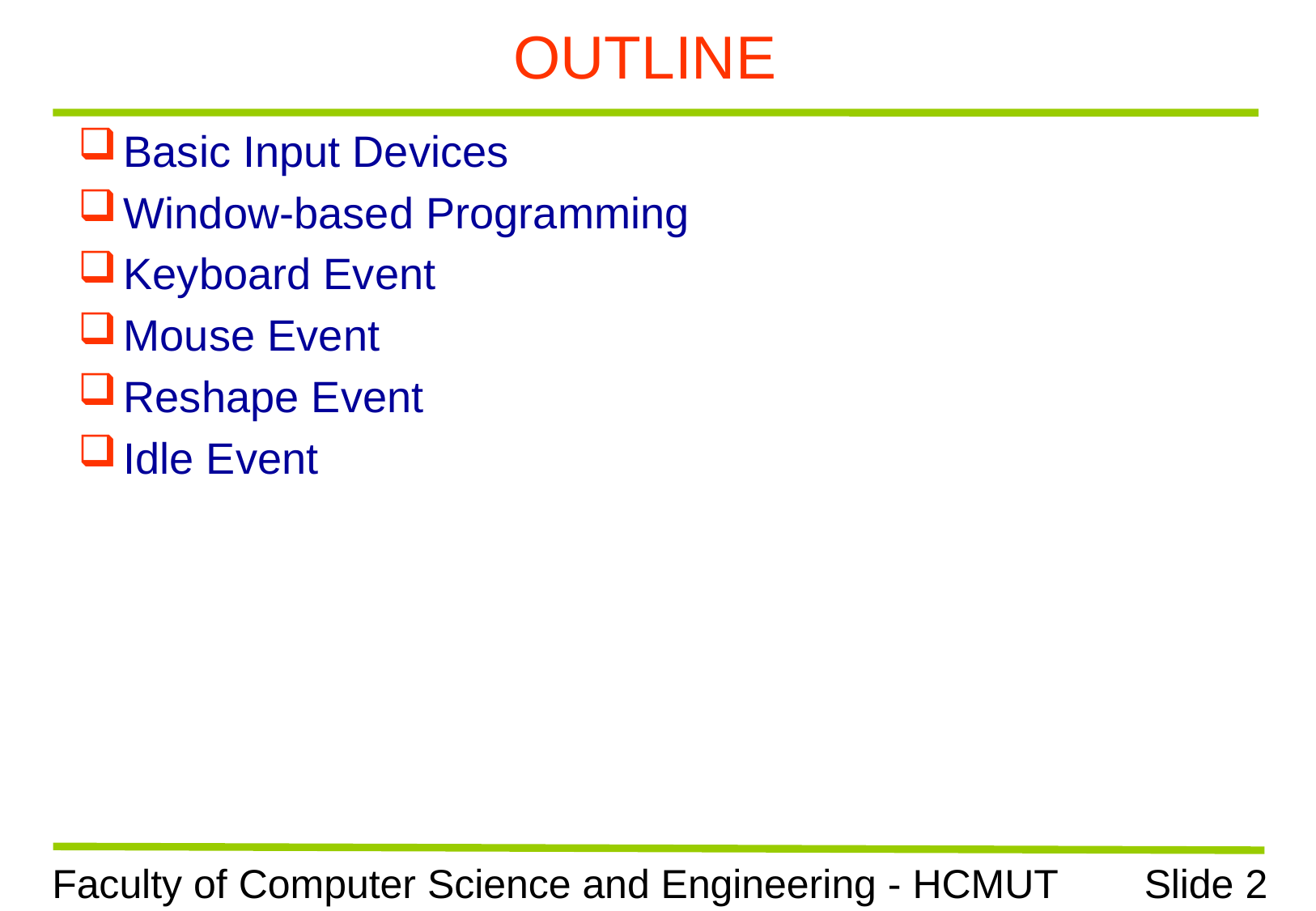

# OUTLINE
Basic Input Devices
Window-based Programming
Keyboard Event
Mouse Event
Reshape Event
Idle Event